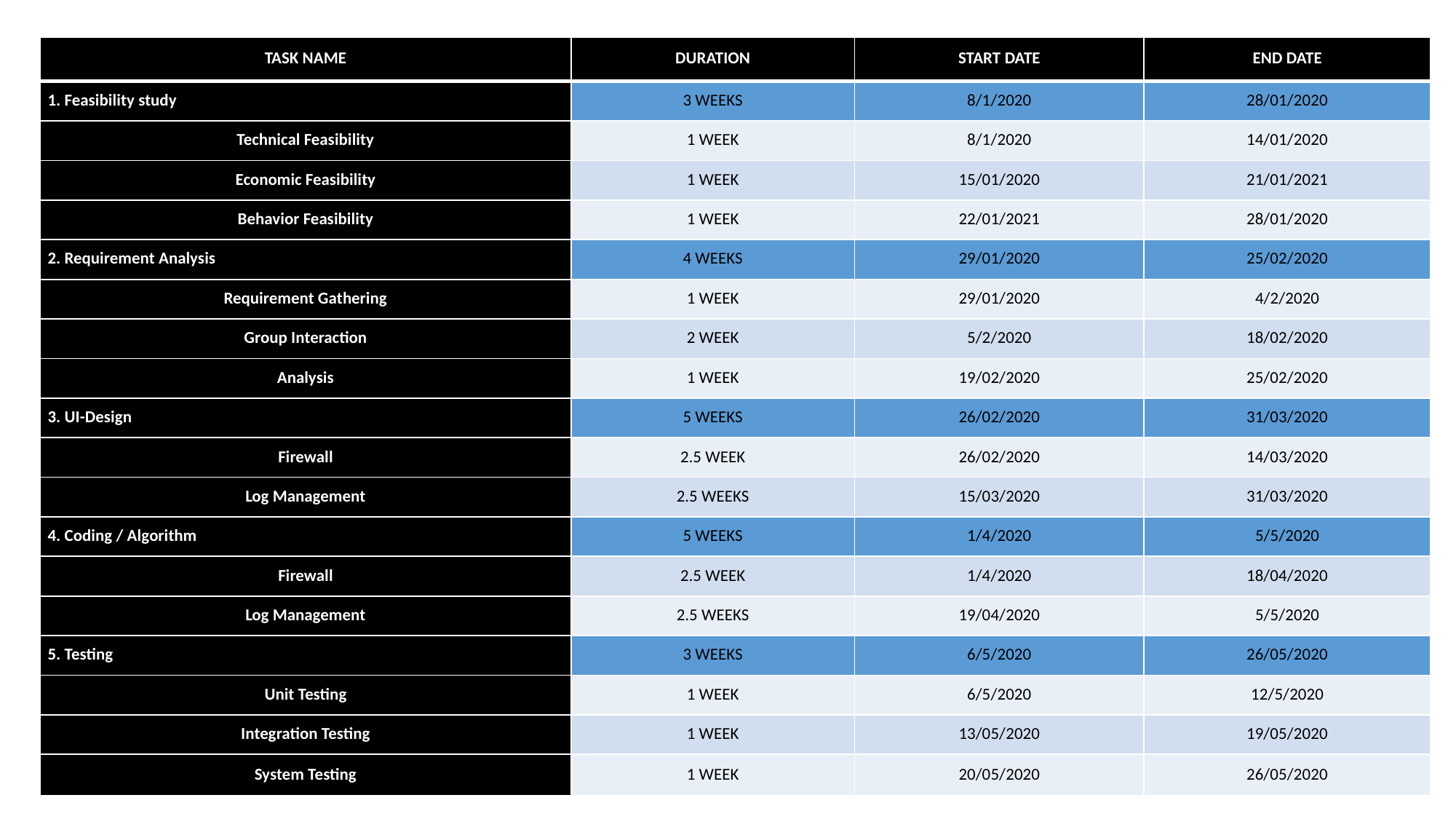

| TASK NAME | DURATION | START DATE | END DATE |
| --- | --- | --- | --- |
| 1. Feasibility study | 3 WEEKS | 8/1/2020 | 28/01/2020 |
| Technical Feasibility | 1 WEEK | 8/1/2020 | 14/01/2020 |
| Economic Feasibility | 1 WEEK | 15/01/2020 | 21/01/2021 |
| Behavior Feasibility | 1 WEEK | 22/01/2021 | 28/01/2020 |
| 2. Requirement Analysis | 4 WEEKS | 29/01/2020 | 25/02/2020 |
| Requirement Gathering | 1 WEEK | 29/01/2020 | 4/2/2020 |
| Group Interaction | 2 WEEK | 5/2/2020 | 18/02/2020 |
| Analysis | 1 WEEK | 19/02/2020 | 25/02/2020 |
| 3. UI-Design | 5 WEEKS | 26/02/2020 | 31/03/2020 |
| Firewall | 2.5 WEEK | 26/02/2020 | 14/03/2020 |
| Log Management | 2.5 WEEKS | 15/03/2020 | 31/03/2020 |
| 4. Coding / Algorithm | 5 WEEKS | 1/4/2020 | 5/5/2020 |
| Firewall | 2.5 WEEK | 1/4/2020 | 18/04/2020 |
| Log Management | 2.5 WEEKS | 19/04/2020 | 5/5/2020 |
| 5. Testing | 3 WEEKS | 6/5/2020 | 26/05/2020 |
| Unit Testing | 1 WEEK | 6/5/2020 | 12/5/2020 |
| Integration Testing | 1 WEEK | 13/05/2020 | 19/05/2020 |
| System Testing | 1 WEEK | 20/05/2020 | 26/05/2020 |